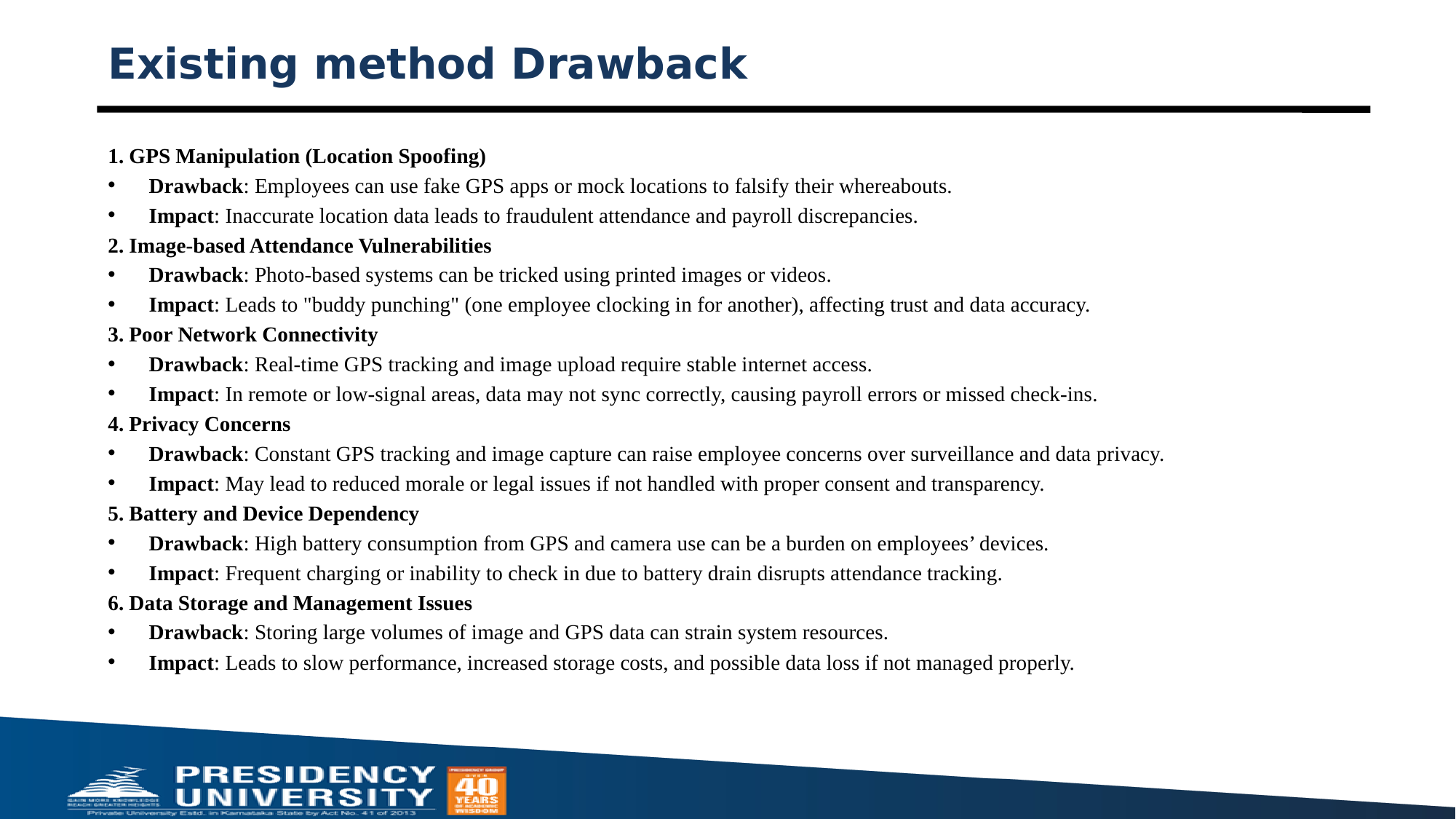

# Existing method Drawback
1. GPS Manipulation (Location Spoofing)
Drawback: Employees can use fake GPS apps or mock locations to falsify their whereabouts.
Impact: Inaccurate location data leads to fraudulent attendance and payroll discrepancies.
2. Image-based Attendance Vulnerabilities
Drawback: Photo-based systems can be tricked using printed images or videos.
Impact: Leads to "buddy punching" (one employee clocking in for another), affecting trust and data accuracy.
3. Poor Network Connectivity
Drawback: Real-time GPS tracking and image upload require stable internet access.
Impact: In remote or low-signal areas, data may not sync correctly, causing payroll errors or missed check-ins.
4. Privacy Concerns
Drawback: Constant GPS tracking and image capture can raise employee concerns over surveillance and data privacy.
Impact: May lead to reduced morale or legal issues if not handled with proper consent and transparency.
5. Battery and Device Dependency
Drawback: High battery consumption from GPS and camera use can be a burden on employees’ devices.
Impact: Frequent charging or inability to check in due to battery drain disrupts attendance tracking.
6. Data Storage and Management Issues
Drawback: Storing large volumes of image and GPS data can strain system resources.
Impact: Leads to slow performance, increased storage costs, and possible data loss if not managed properly.